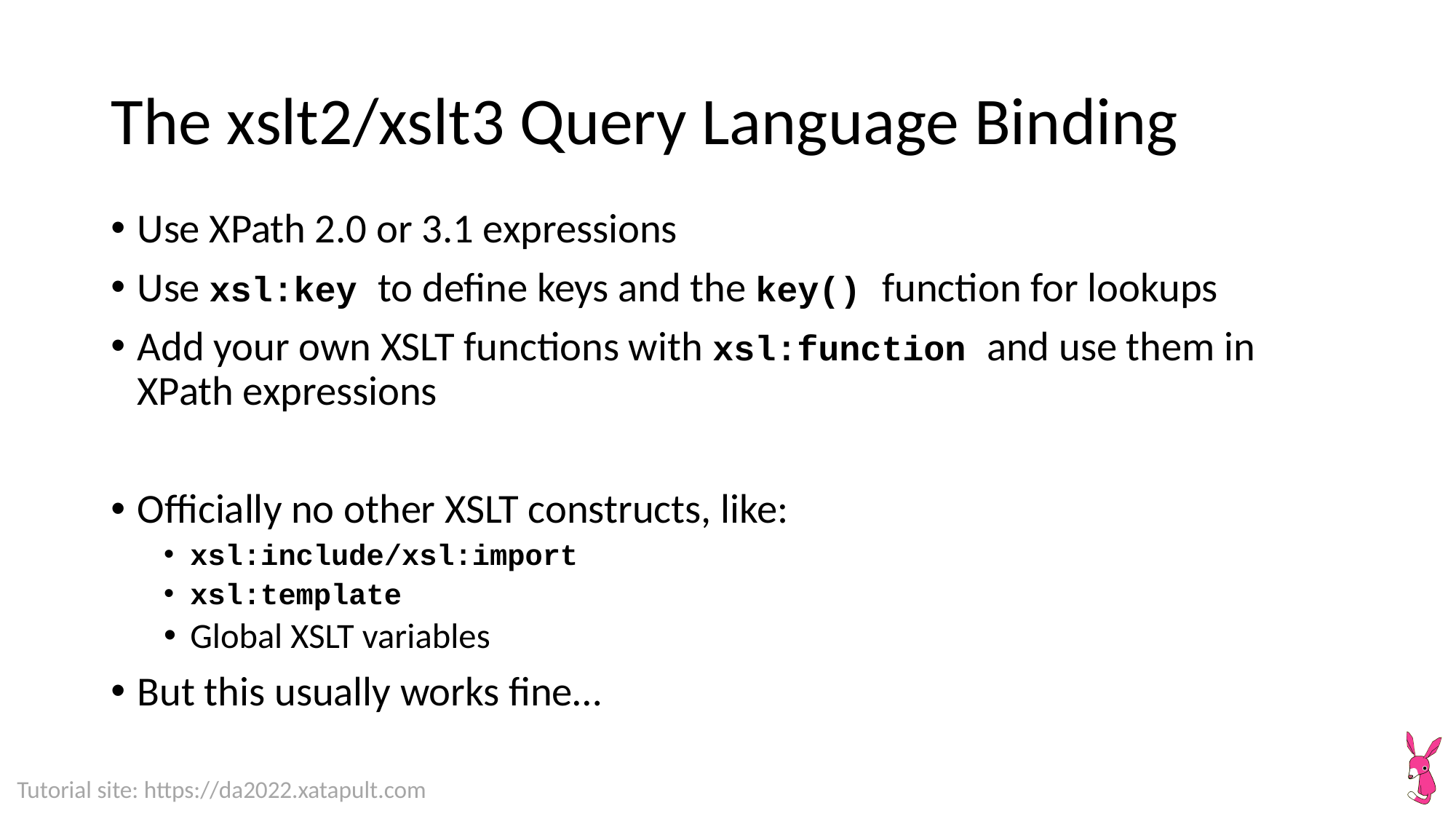

# The xslt2/xslt3 Query Language Binding
Use XPath 2.0 or 3.1 expressions
Use xsl:key to define keys and the key() function for lookups
Add your own XSLT functions with xsl:function and use them in XPath expressions

Officially no other XSLT constructs, like:
xsl:include/xsl:import
xsl:template
Global XSLT variables
But this usually works fine…